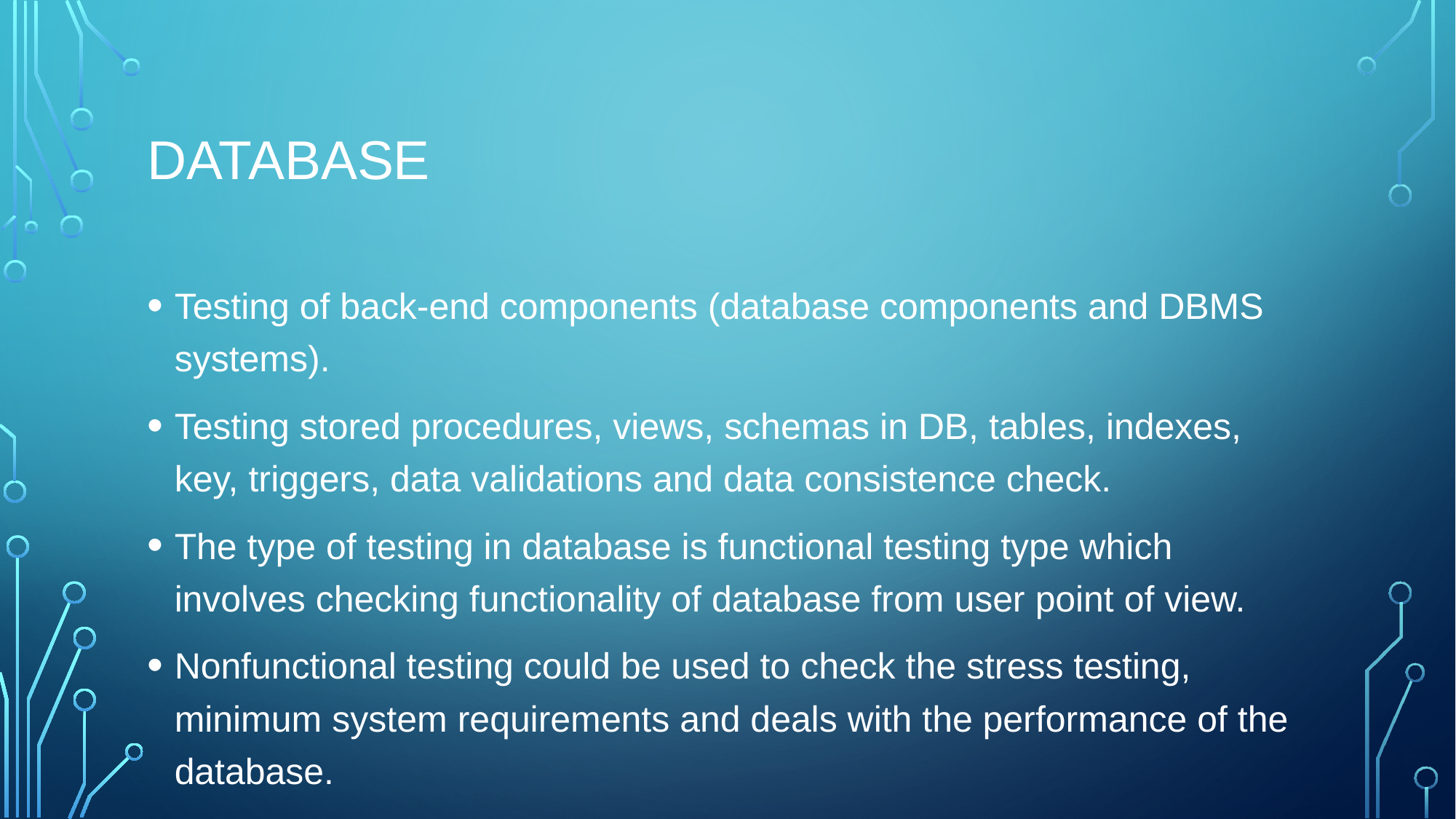

# Database
Testing of back-end components (database components and DBMS systems).
Testing stored procedures, views, schemas in DB, tables, indexes, key, triggers, data validations and data consistence check.
The type of testing in database is functional testing type which involves checking functionality of database from user point of view.
Nonfunctional testing could be used to check the stress testing, minimum system requirements and deals with the performance of the database.